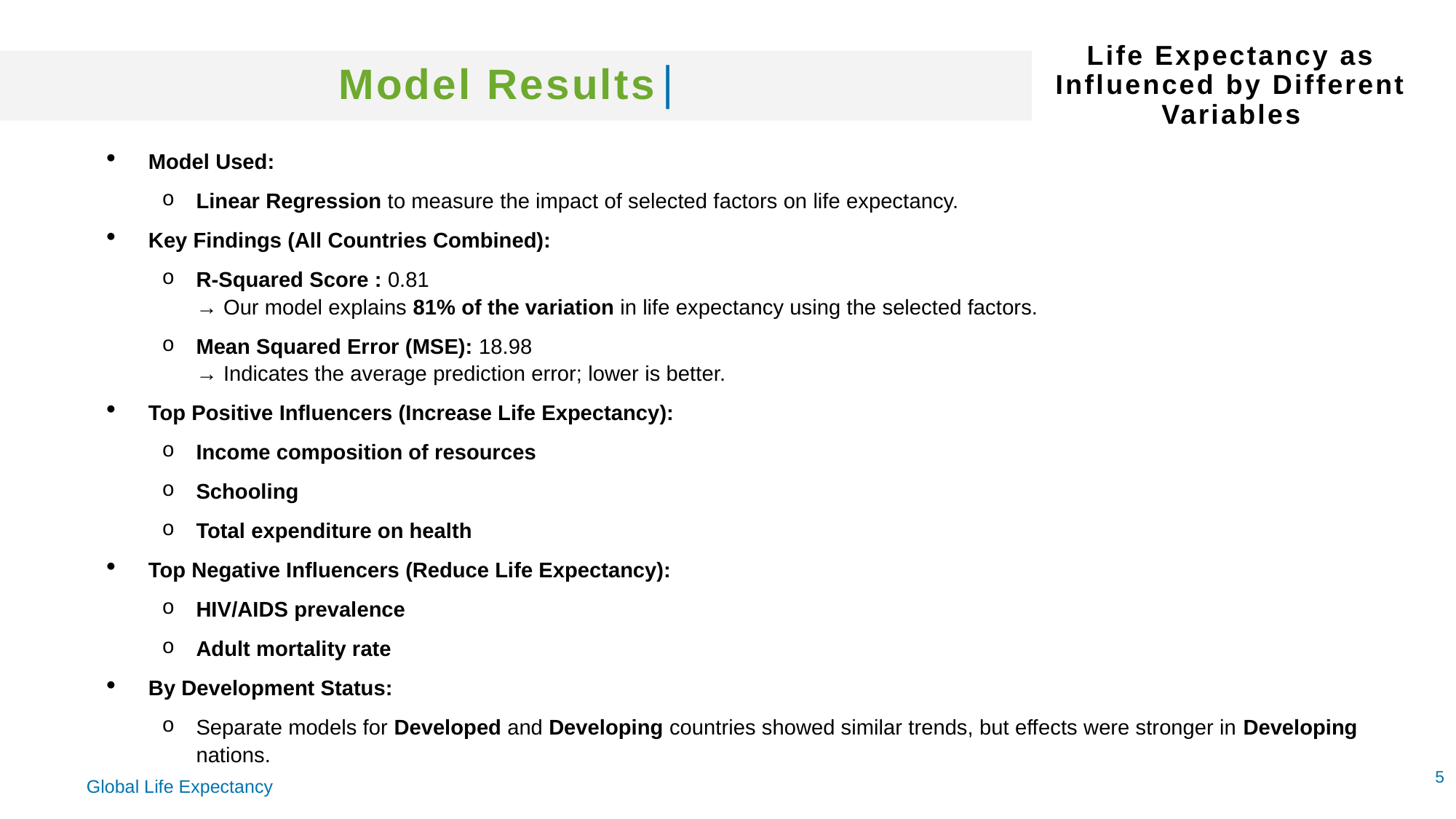

# Life Expectancy as Influenced by Different Variables
Model Results│
Model Used:
Linear Regression to measure the impact of selected factors on life expectancy.
Key Findings (All Countries Combined):
R-Squared Score : 0.81
→ Our model explains 81% of the variation in life expectancy using the selected factors.
Mean Squared Error (MSE): 18.98
→ Indicates the average prediction error; lower is better.
Top Positive Influencers (Increase Life Expectancy):
Income composition of resources
Schooling
Total expenditure on health
Top Negative Influencers (Reduce Life Expectancy):
HIV/AIDS prevalence
Adult mortality rate
By Development Status:
Separate models for Developed and Developing countries showed similar trends, but effects were stronger in Developing nations.
Global Life Expectancy
5